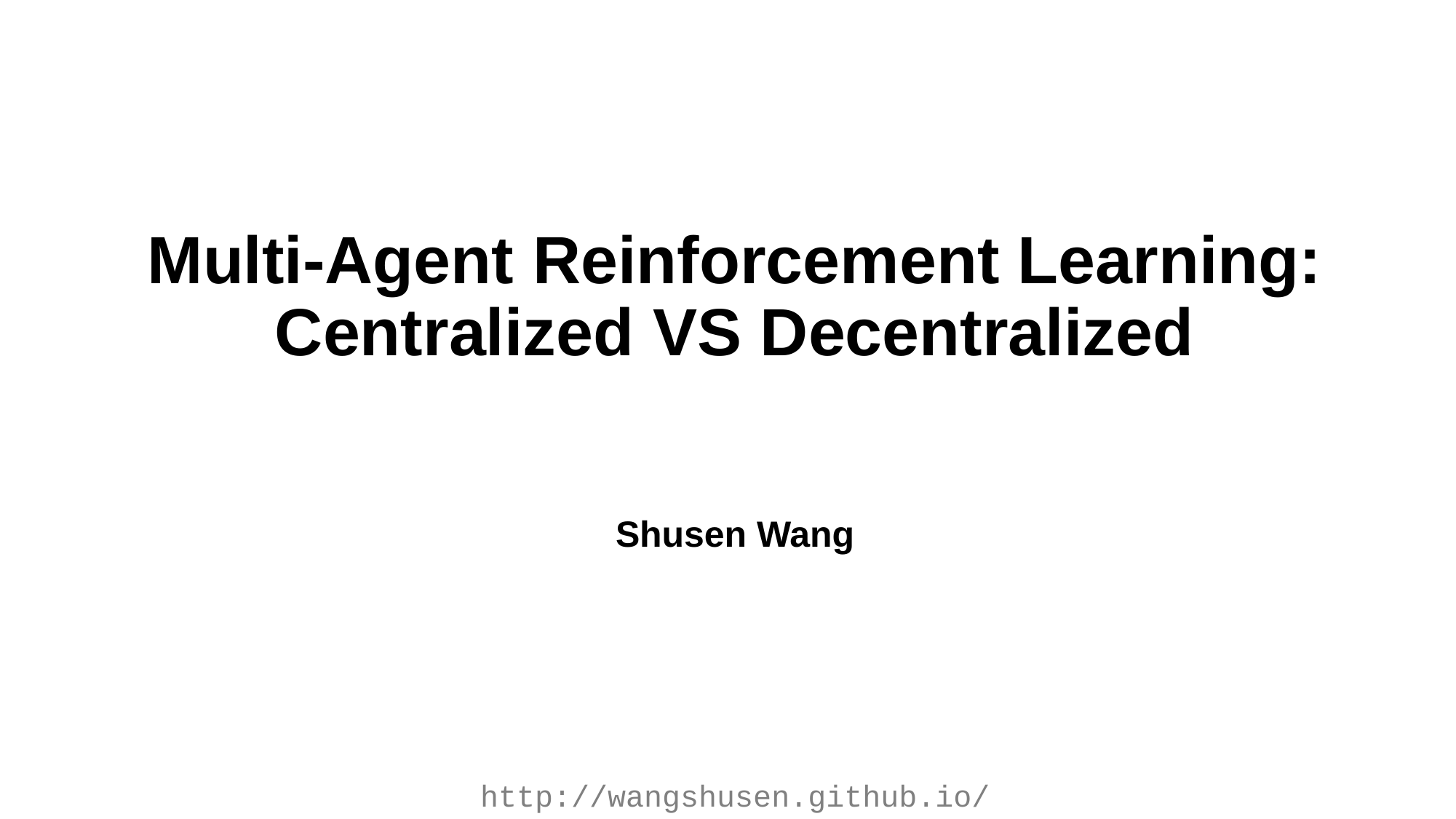

# Multi-Agent Reinforcement Learning: Centralized VS Decentralized
Shusen Wang
http://wangshusen.github.io/